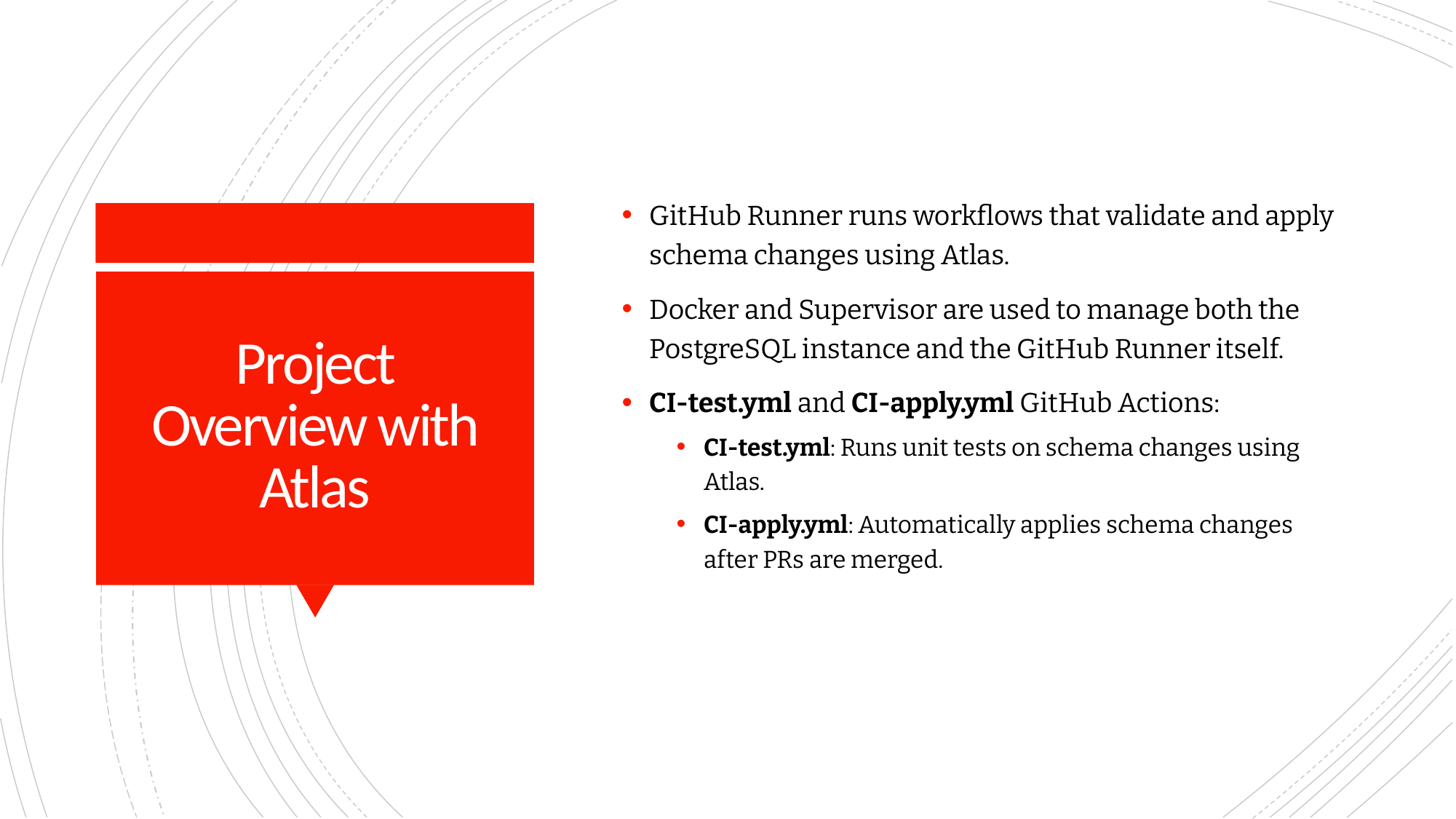

GitHub Runner runs workflows that validate and apply schema changes using Atlas.
Docker and Supervisor are used to manage both the PostgreSQL instance and the GitHub Runner itself.
CI-test.yml and CI-apply.yml GitHub Actions:
CI-test.yml: Runs unit tests on schema changes using Atlas.
CI-apply.yml: Automatically applies schema changes after PRs are merged.

# Project Overview with Atlas